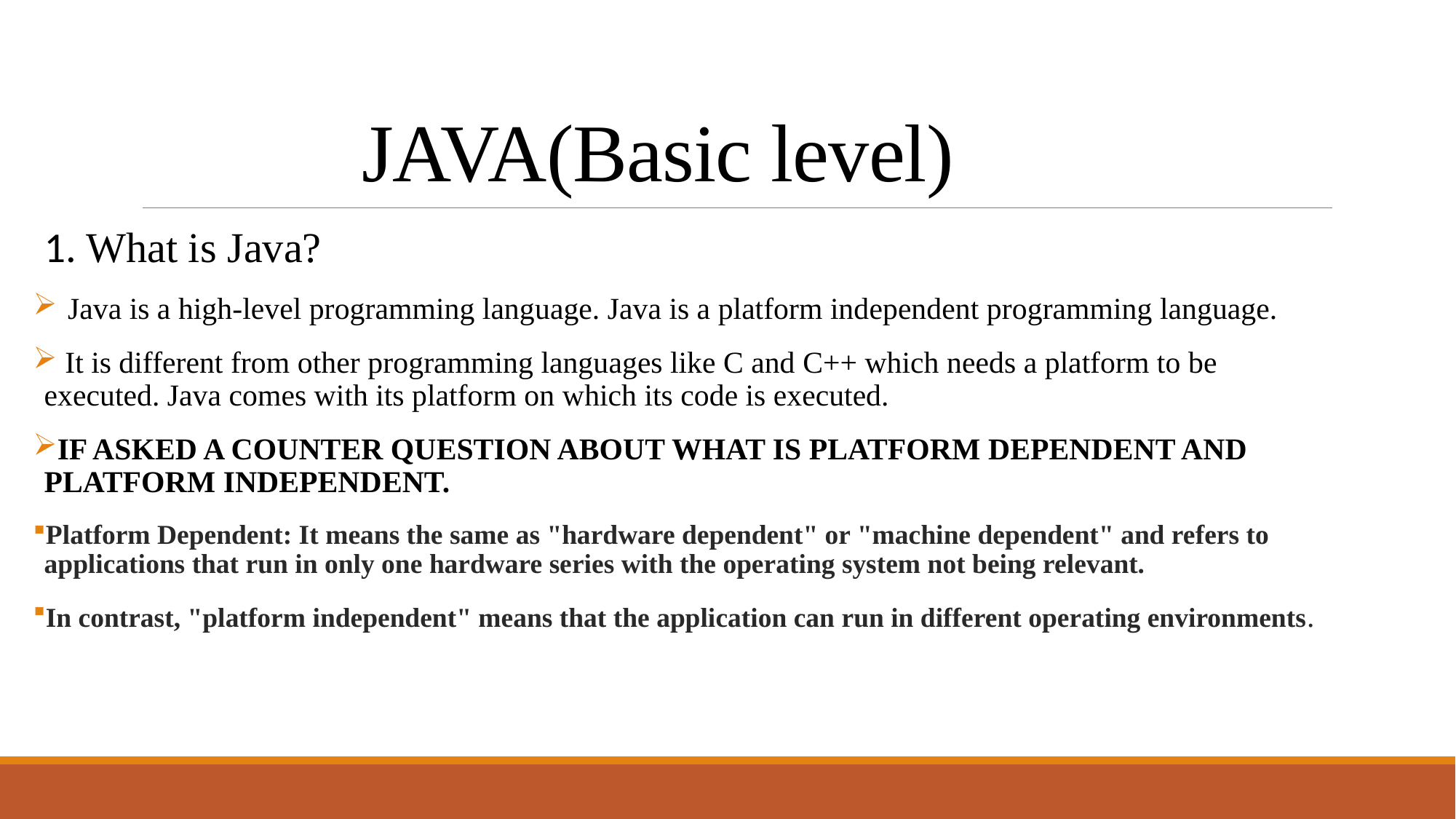

# JAVA(Basic level)
1. What is Java?
 Java is a high-level programming language. Java is a platform independent programming language.
 It is different from other programming languages like C and C++ which needs a platform to be executed. Java comes with its platform on which its code is executed.
IF ASKED A COUNTER QUESTION ABOUT WHAT IS PLATFORM DEPENDENT AND PLATFORM INDEPENDENT.
Platform Dependent: It means the same as "hardware dependent" or "machine dependent" and refers to applications that run in only one hardware series with the operating system not being relevant.
In contrast, "platform independent" means that the application can run in different operating environments.